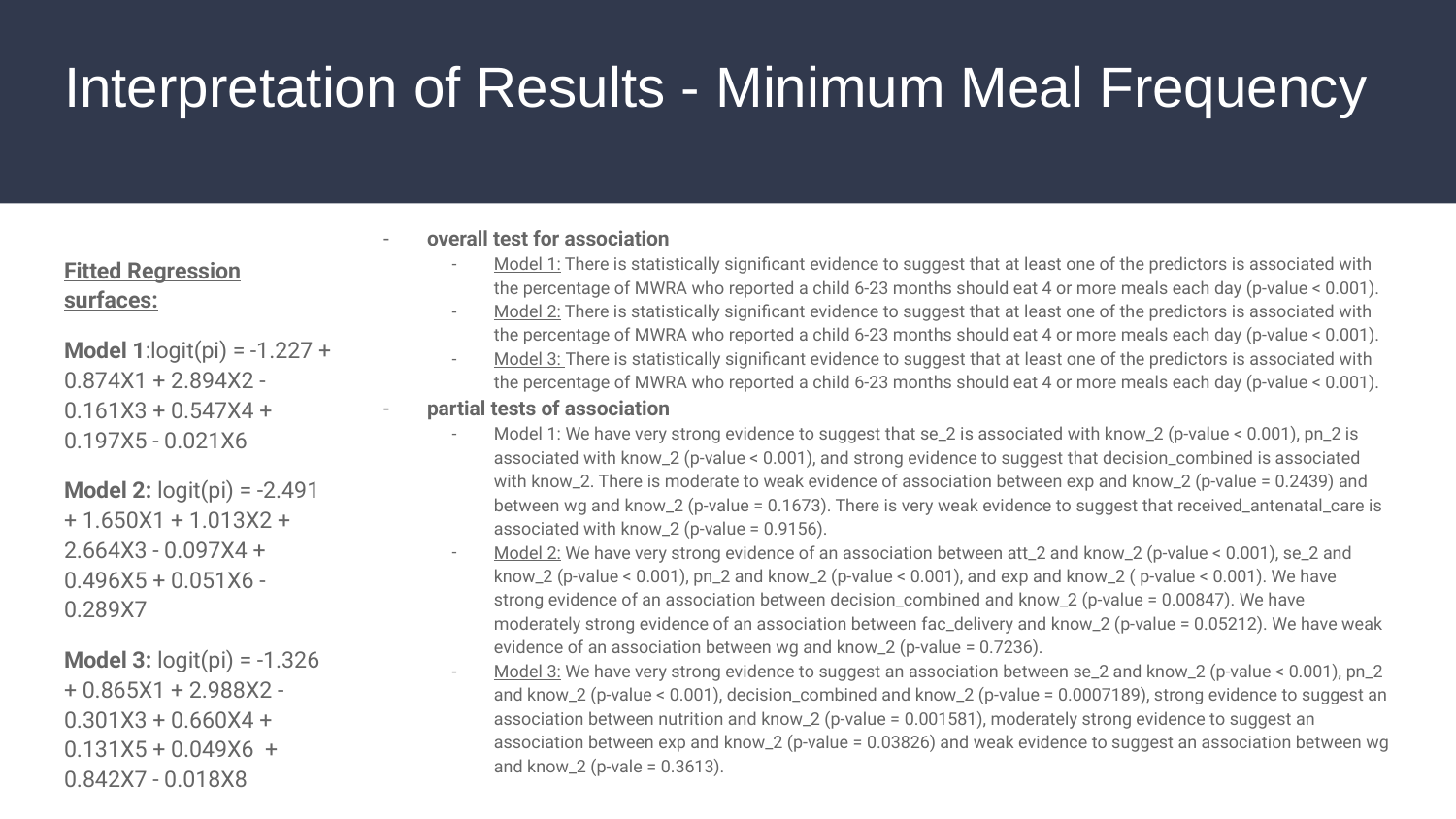

# Interpretation of Results - Minimum Meal Frequency
overall test for association
Model 1: There is statistically significant evidence to suggest that at least one of the predictors is associated with the percentage of MWRA who reported a child 6-23 months should eat 4 or more meals each day (p-value < 0.001).
Model 2: There is statistically significant evidence to suggest that at least one of the predictors is associated with the percentage of MWRA who reported a child 6-23 months should eat 4 or more meals each day (p-value < 0.001).
Model 3: There is statistically significant evidence to suggest that at least one of the predictors is associated with the percentage of MWRA who reported a child 6-23 months should eat 4 or more meals each day (p-value < 0.001).
partial tests of association
Model 1: We have very strong evidence to suggest that se_2 is associated with know_2 (p-value < 0.001), pn_2 is associated with know_2 (p-value < 0.001), and strong evidence to suggest that decision_combined is associated with know_2. There is moderate to weak evidence of association between exp and know_2 (p-value = 0.2439) and between wg and know_2 (p-value = 0.1673). There is very weak evidence to suggest that received_antenatal_care is associated with know_2 (p-value = 0.9156).
Model 2: We have very strong evidence of an association between att_2 and know_2 (p-value < 0.001), se_2 and know_2 (p-value < 0.001), pn_2 and know_2 (p-value < 0.001), and exp and know_2 ( p-value < 0.001). We have strong evidence of an association between decision_combined and know_2 (p-value = 0.00847). We have moderately strong evidence of an association between fac_delivery and know_2 (p-value = 0.05212). We have weak evidence of an association between wg and know_2 (p-value = 0.7236).
Model 3: We have very strong evidence to suggest an association between se_2 and know_2 (p-value < 0.001), pn_2 and know_2 (p-value < 0.001), decision_combined and know_2 (p-value = 0.0007189), strong evidence to suggest an association between nutrition and know_2 (p-value = 0.001581), moderately strong evidence to suggest an association between exp and know_2 (p-value = 0.03826) and weak evidence to suggest an association between wg and know_2 (p-vale = 0.3613).
Fitted Regression surfaces:
Model 1:logit(pi) = -1.227 + 0.874X1 + 2.894X2 - 0.161X3 + 0.547X4 + 0.197X5 - 0.021X6
Model 2: logit(pi) = -2.491 + 1.650X1 + 1.013X2 + 2.664X3 - 0.097X4 + 0.496X5 + 0.051X6 - 0.289X7
Model 3: logit(pi) = -1.326 + 0.865X1 + 2.988X2 - 0.301X3 + 0.660X4 + 0.131X5 + 0.049X6  + 0.842X7 - 0.018X8